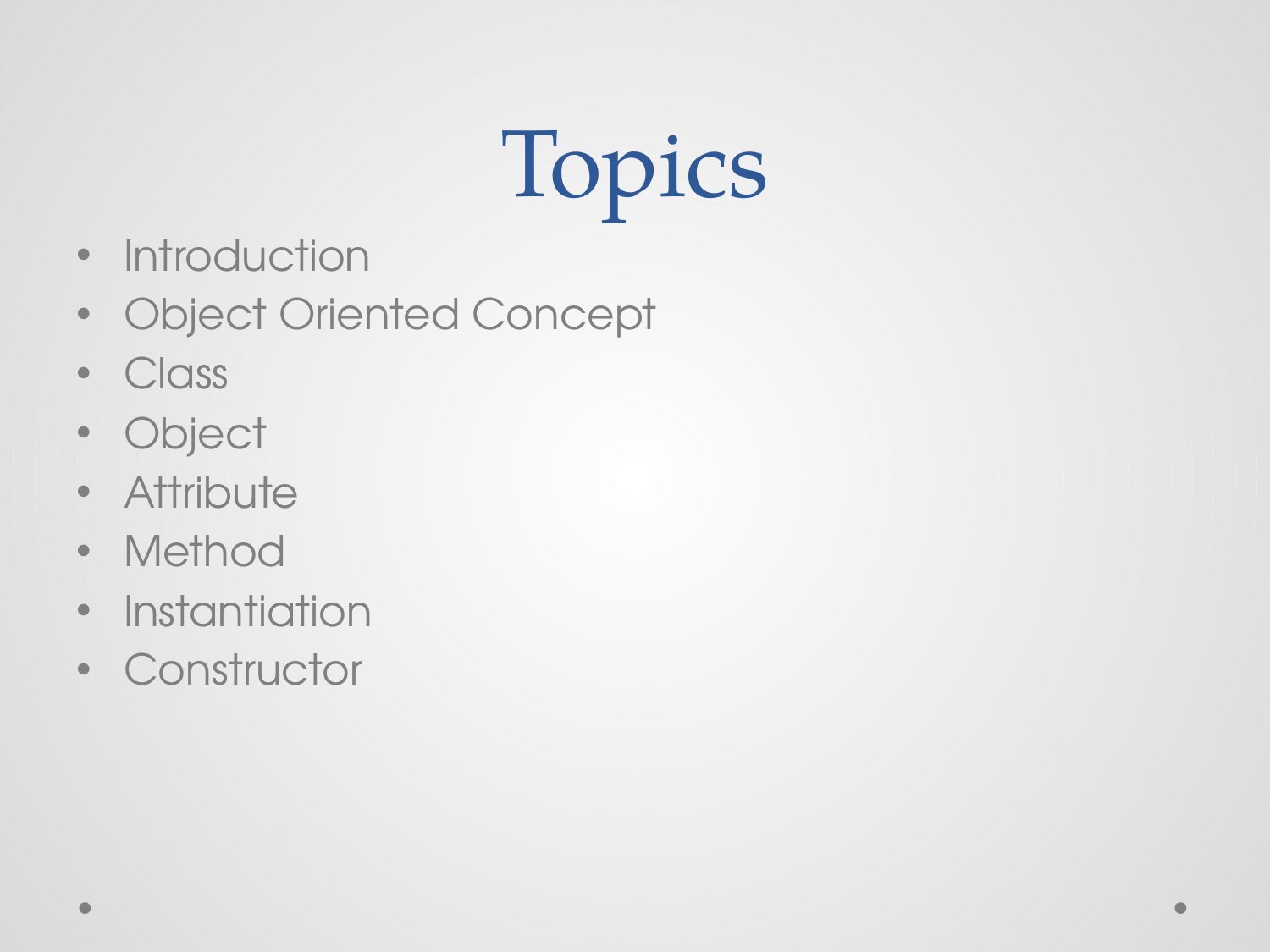

# Topics
Introduction
Object Oriented Concept
Class
Object
Attribute
Method
Instantiation
Constructor